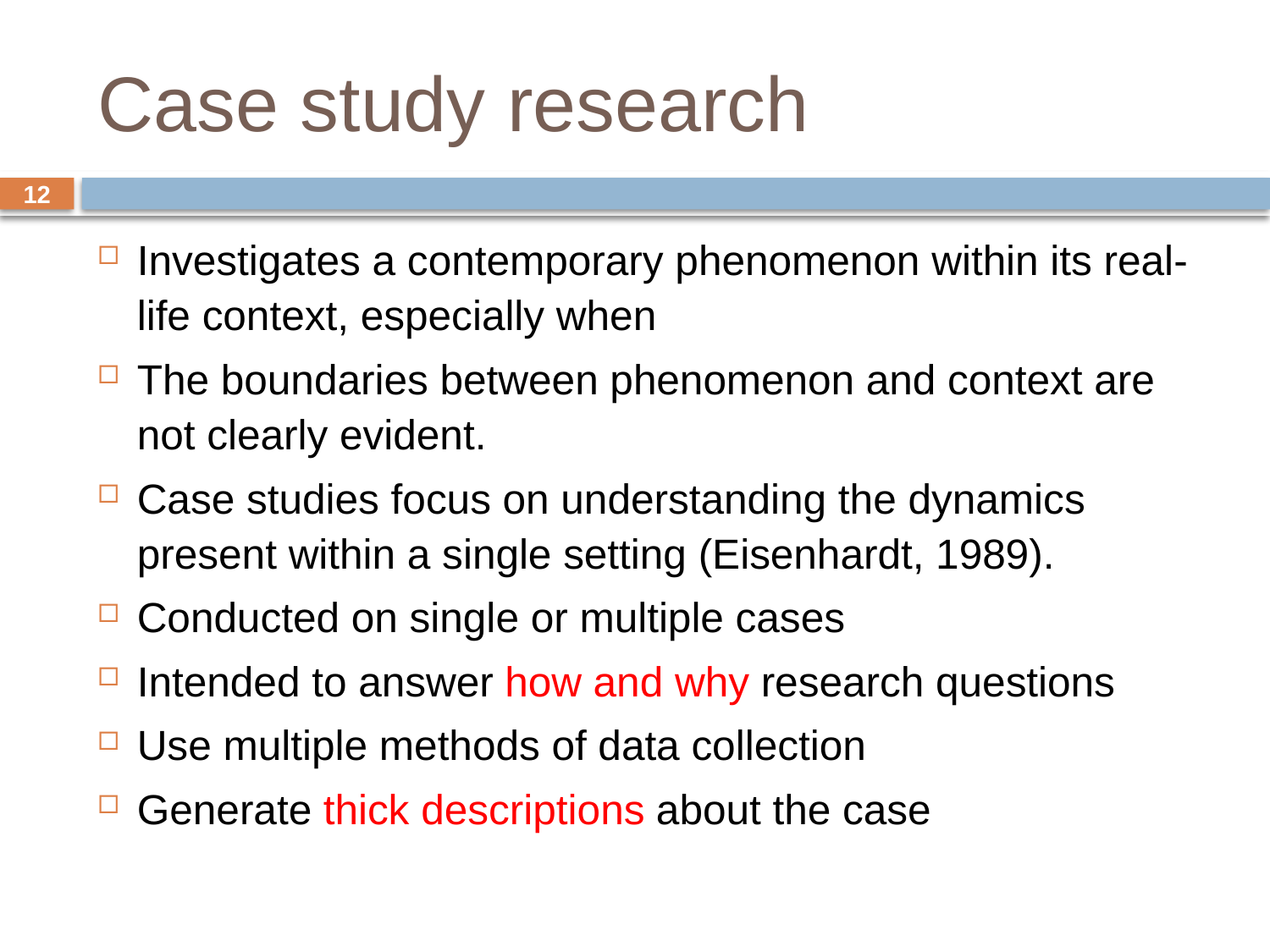

# Case study research
12
Investigates a contemporary phenomenon within its real-life context, especially when
The boundaries between phenomenon and context are not clearly evident.
Case studies focus on understanding the dynamics present within a single setting (Eisenhardt, 1989).
Conducted on single or multiple cases
Intended to answer how and why research questions
Use multiple methods of data collection
Generate thick descriptions about the case